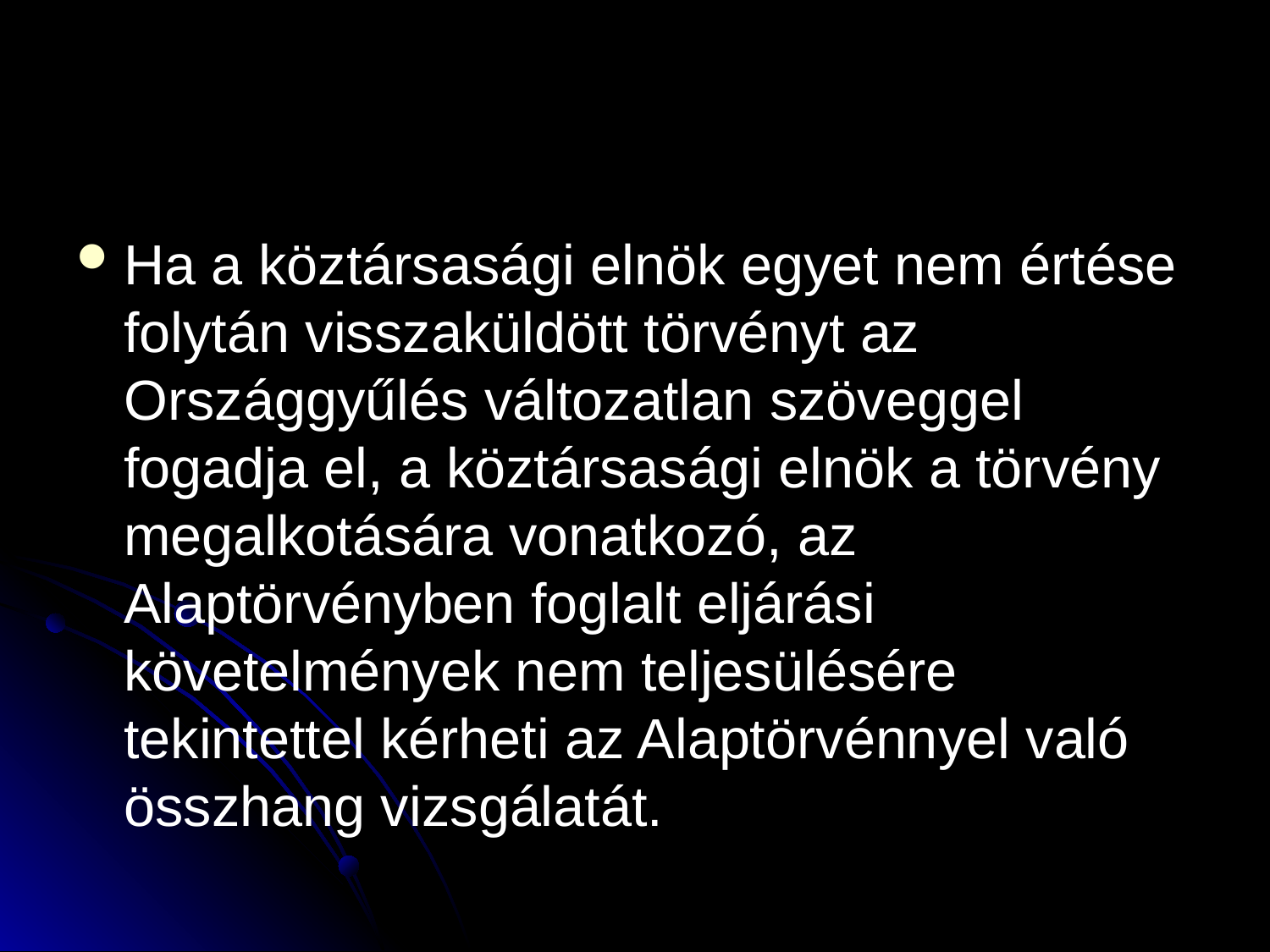

#
Ha a köztársasági elnök egyet nem értése folytán visszaküldött törvényt az Országgyűlés változatlan szöveggel fogadja el, a köztársasági elnök a törvény megalkotására vonatkozó, az Alaptörvényben foglalt eljárási követelmények nem teljesülésére tekintettel kérheti az Alaptörvénnyel való összhang vizsgálatát.